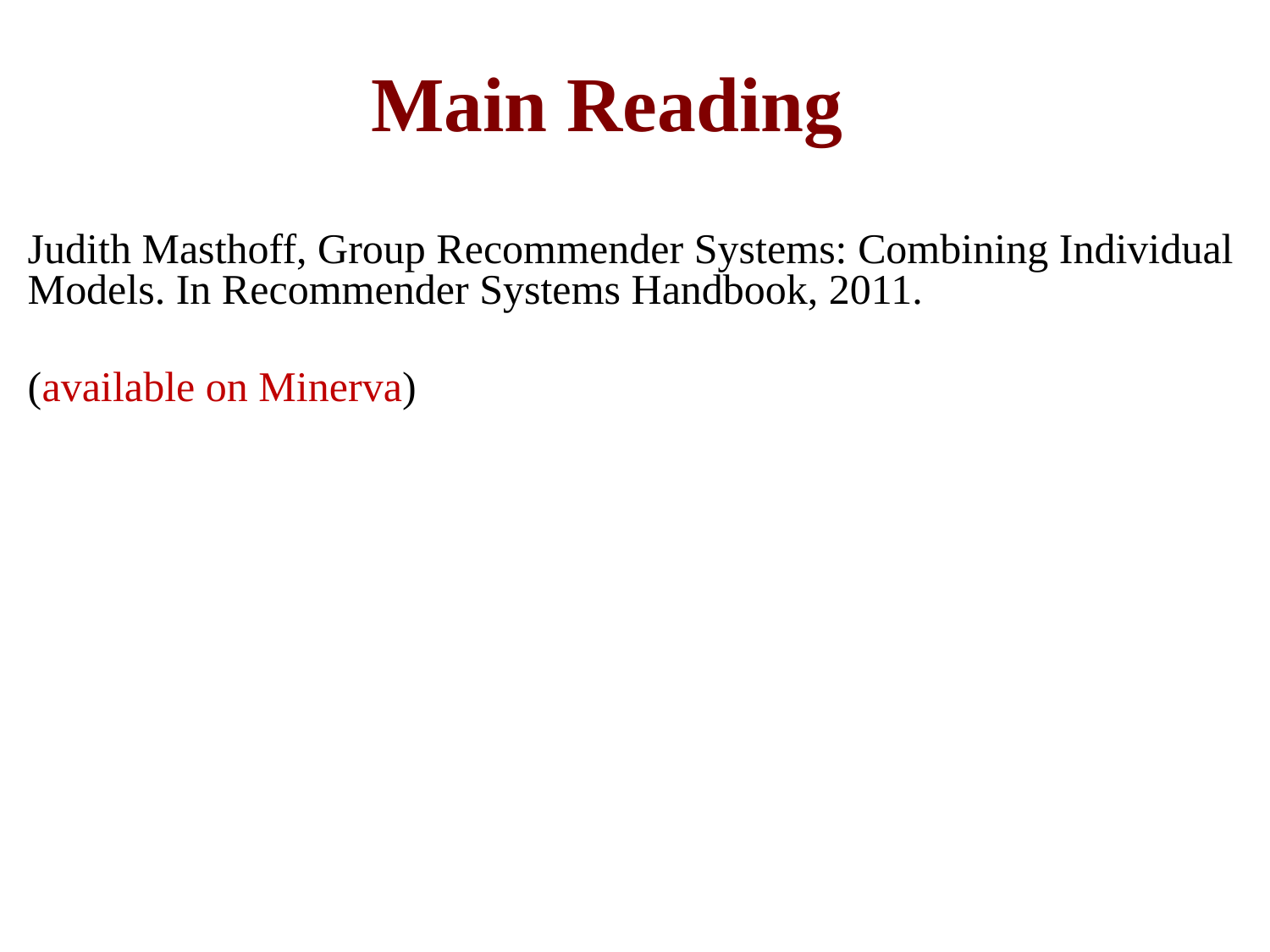

# Main Reading

Judith Masthoff, Group Recommender Systems: Combining Individual Models. In Recommender Systems Handbook, 2011.

(available on Minerva)